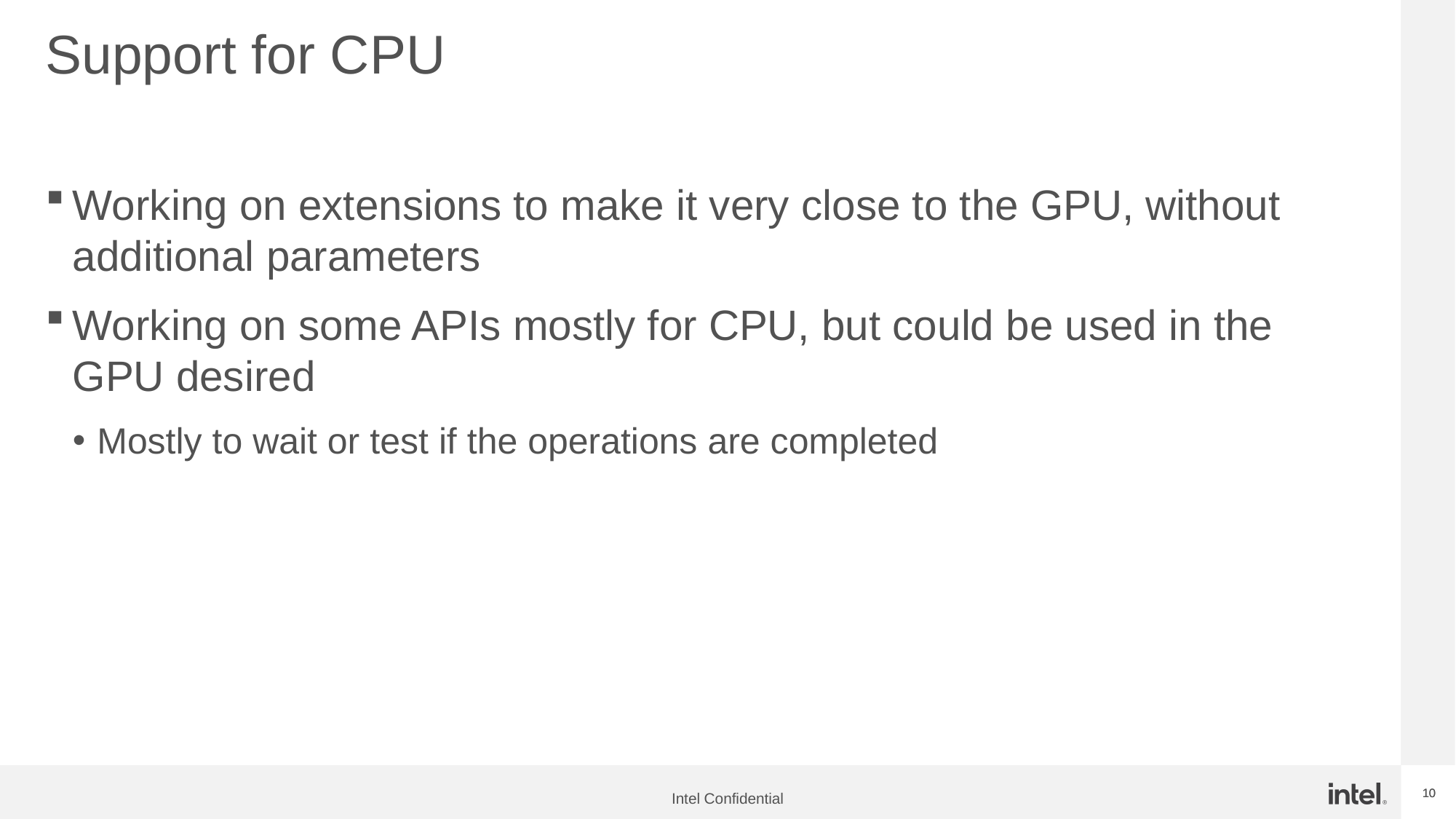

# Support for CPU
Working on extensions to make it very close to the GPU, without additional parameters
Working on some APIs mostly for CPU, but could be used in the GPU desired
Mostly to wait or test if the operations are completed